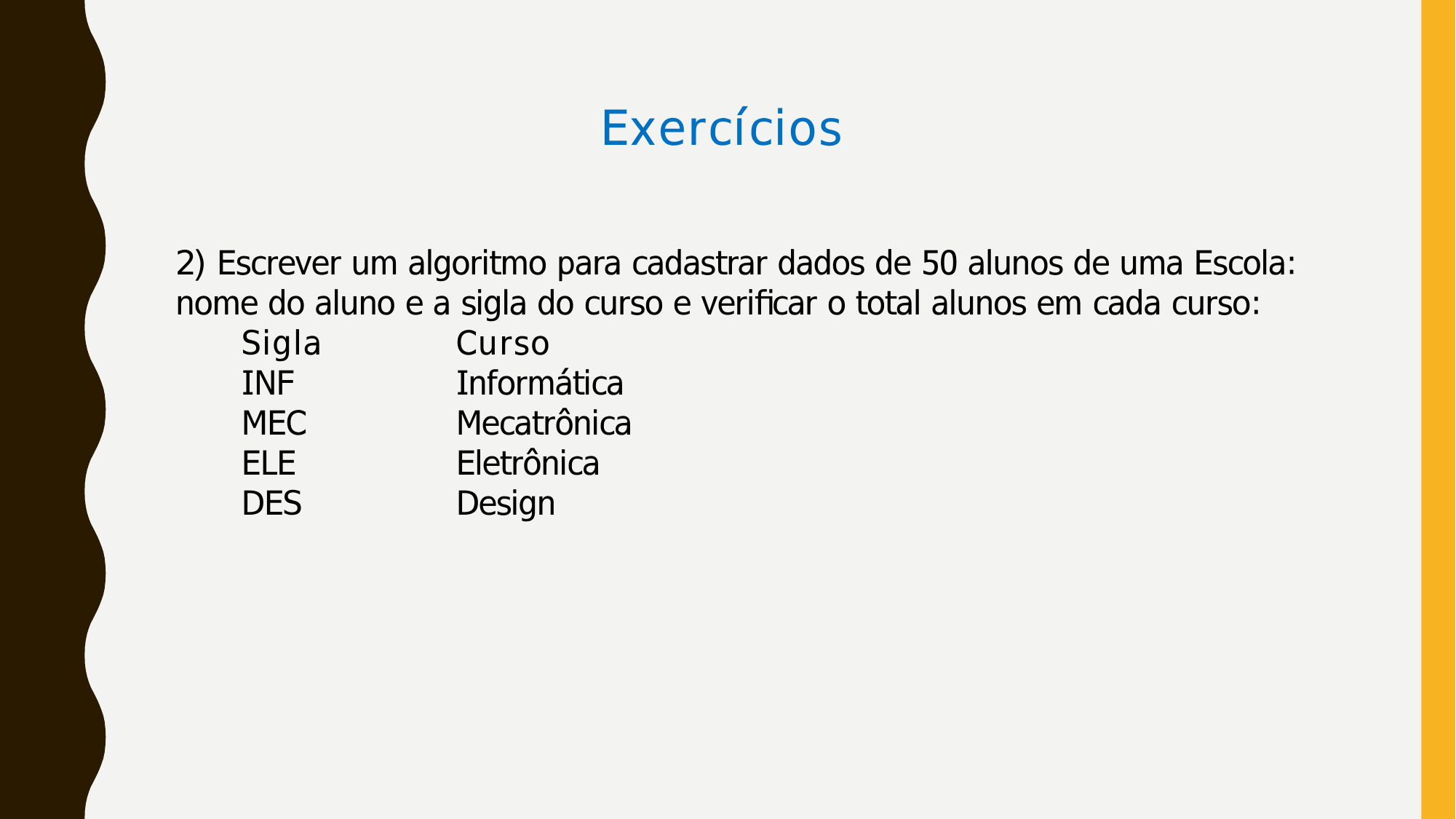

Exercícios
2) Escrever um algoritmo para cadastrar dados de 50 alunos de uma Escola: nome do aluno e a sigla do curso e verificar o total alunos em cada curso:
		Sigla			Curso
		INF		      	Informática
		MEC			Mecatrônica
		ELE			Eletrônica
		DES			Design